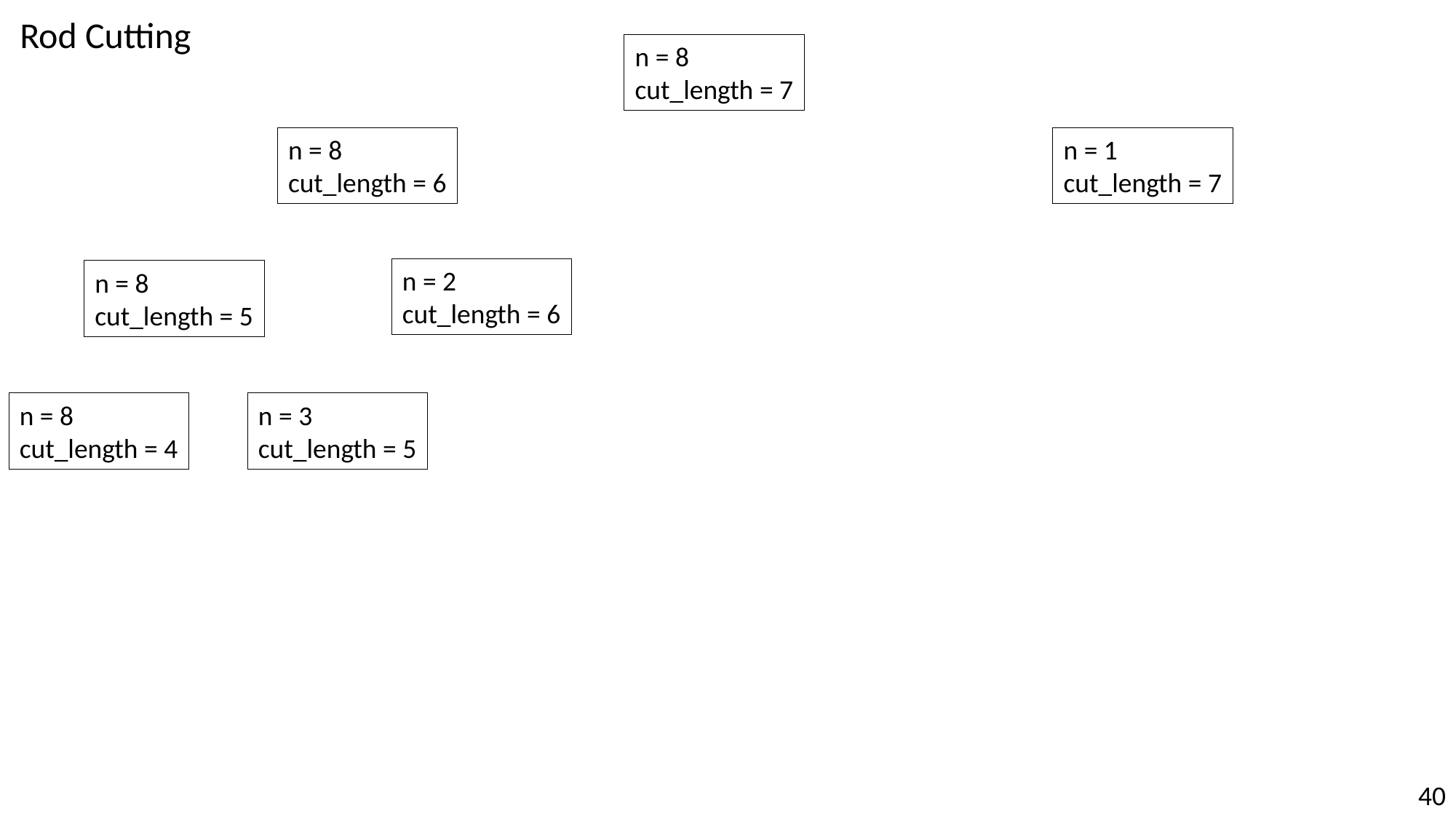

Rod Cutting
n = 8
cut_length = 7
n = 1
cut_length = 7
n = 8
cut_length = 6
n = 2
cut_length = 6
n = 8
cut_length = 5
n = 8
cut_length = 4
n = 3
cut_length = 5
40